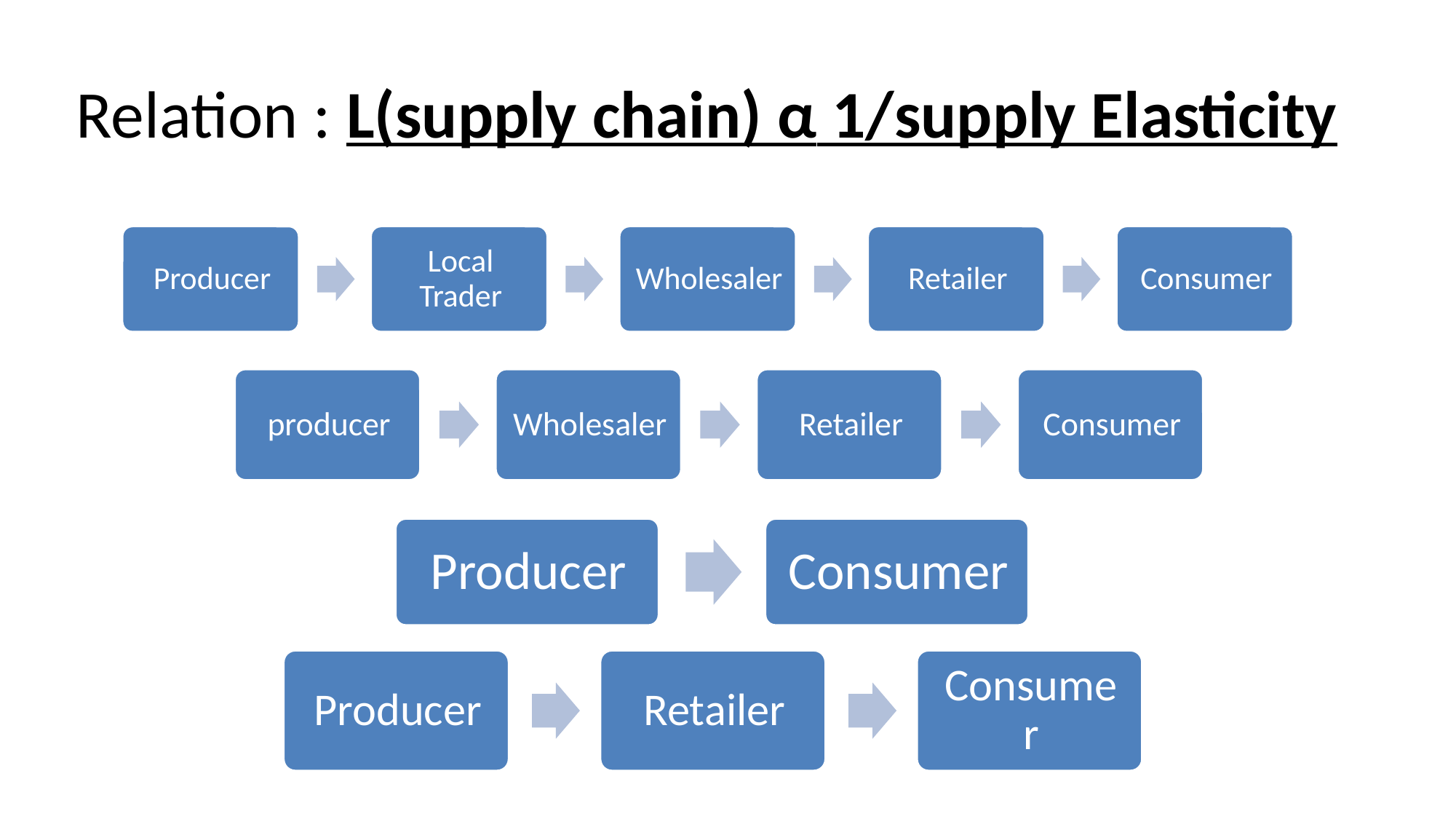

# Relation : L(supply chain) α 1/supply Elasticity
Producer

Local Trader

Wholesaler

Retailer

Consumer
producer

Wholesaler

Retailer

Consumer
Producer

Consumer
Producer

Retailer

Consumer